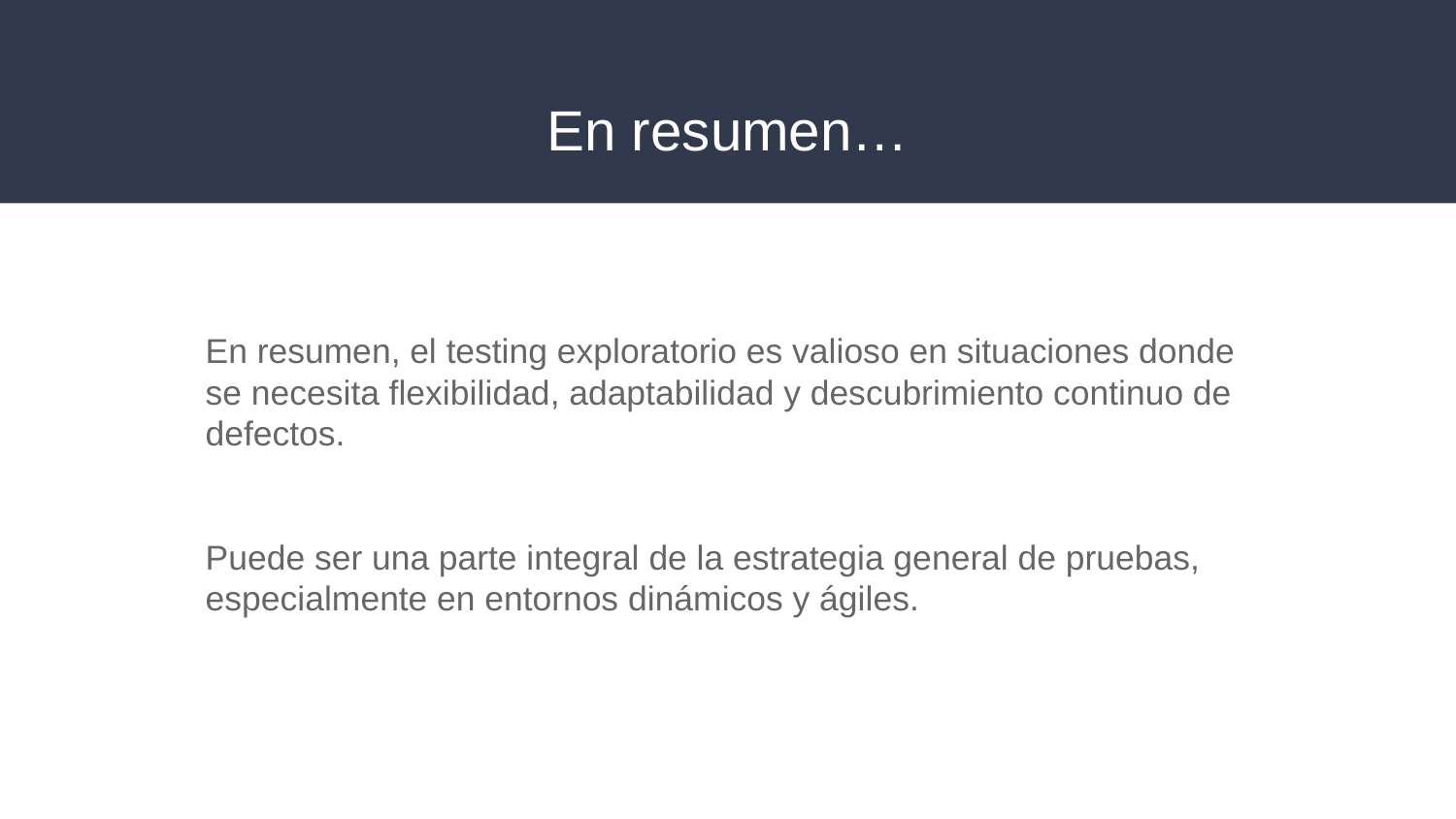

# En resumen…
En resumen, el testing exploratorio es valioso en situaciones donde se necesita flexibilidad, adaptabilidad y descubrimiento continuo de defectos.

Puede ser una parte integral de la estrategia general de pruebas, especialmente en entornos dinámicos y ágiles.